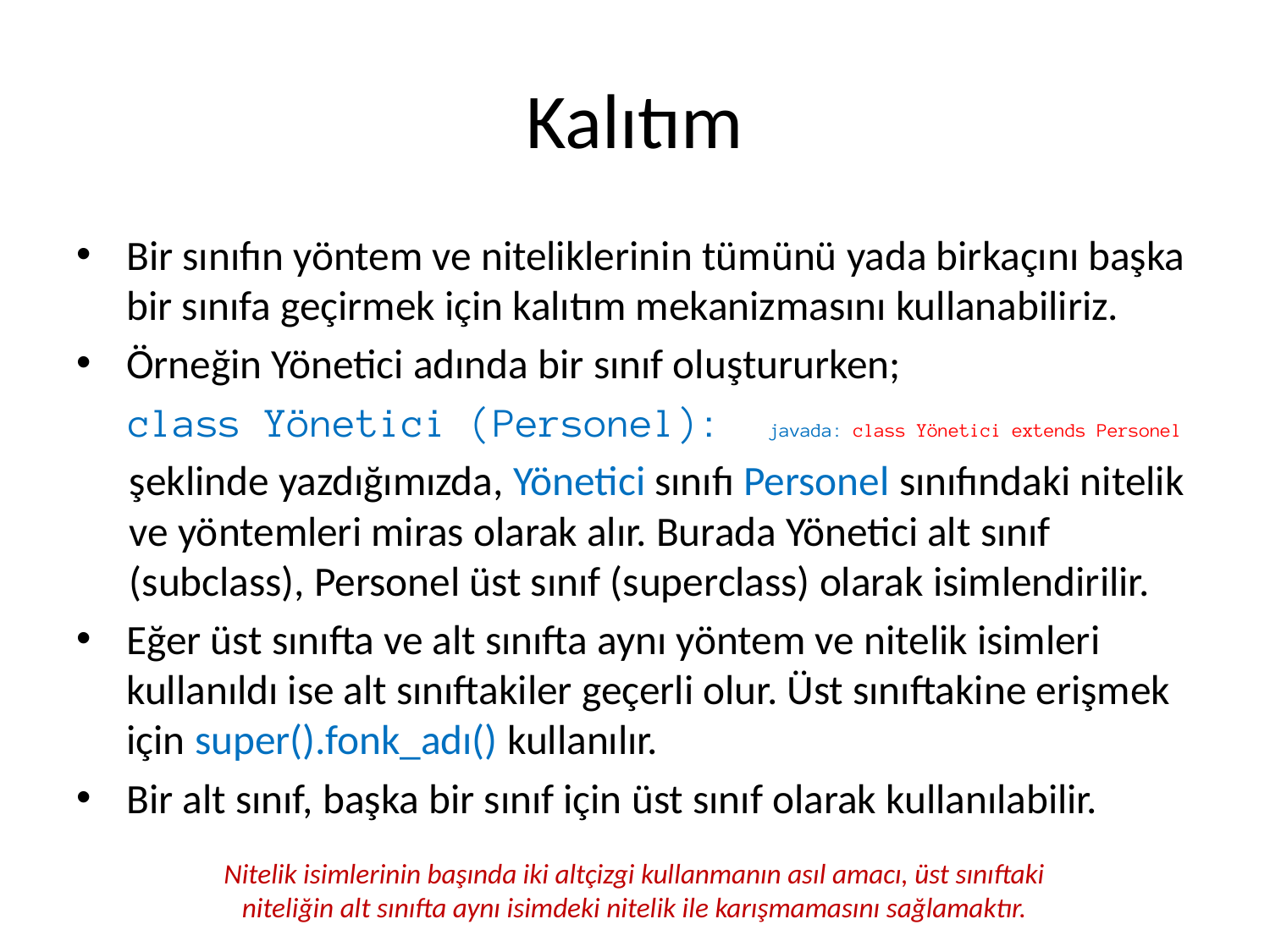

# Kalıtım
Bir sınıfın yöntem ve niteliklerinin tümünü yada birkaçını başka bir sınıfa geçirmek için kalıtım mekanizmasını kullanabiliriz.
Örneğin Yönetici adında bir sınıf oluştururken;
class Yönetici (Personel):  javada: class Yönetici extends Personel
şeklinde yazdığımızda, Yönetici sınıfı Personel sınıfındaki nitelik ve yöntemleri miras olarak alır. Burada Yönetici alt sınıf (subclass), Personel üst sınıf (superclass) olarak isimlendirilir.
Eğer üst sınıfta ve alt sınıfta aynı yöntem ve nitelik isimleri kullanıldı ise alt sınıftakiler geçerli olur. Üst sınıftakine erişmek için super().fonk_adı() kullanılır.
Bir alt sınıf, başka bir sınıf için üst sınıf olarak kullanılabilir.
Nitelik isimlerinin başında iki altçizgi kullanmanın asıl amacı, üst sınıftaki niteliğin alt sınıfta aynı isimdeki nitelik ile karışmamasını sağlamaktır.